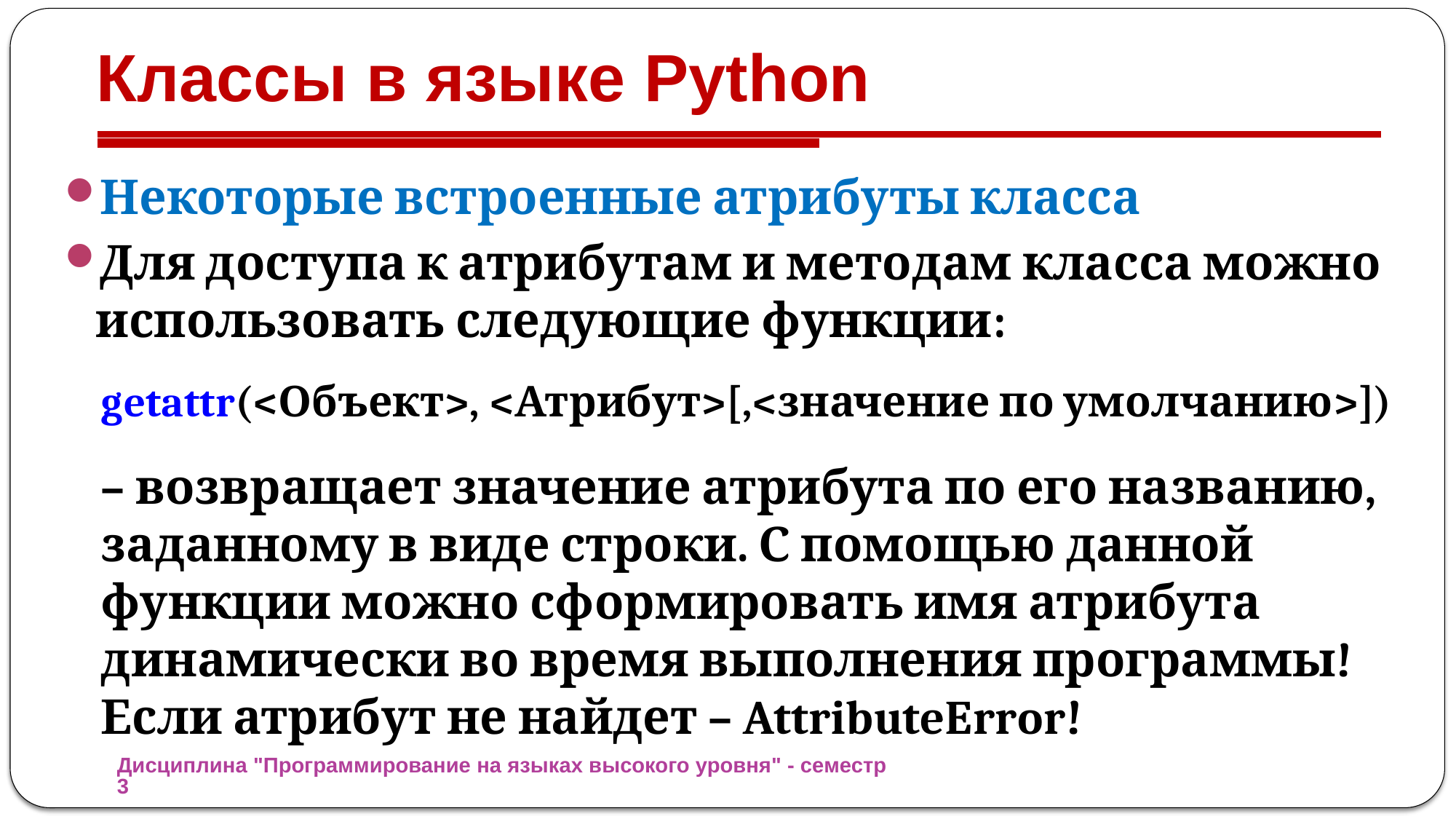

# Классы в языке Python
Некоторые встроенные атрибуты класса
Для доступа к атрибутам и методам класса можно использовать следующие функции:

getattr(<Объект>, <Атрибут>[,<значение по умолчанию>])

– возвращает значение атрибута по его названию, заданному в виде строки. С помощью данной функции можно сформировать имя атрибута динамически во время выполнения программы! Если атрибут не найдет – AttributeError!
Дисциплина "Программирование на языках высокого уровня" - семестр 3